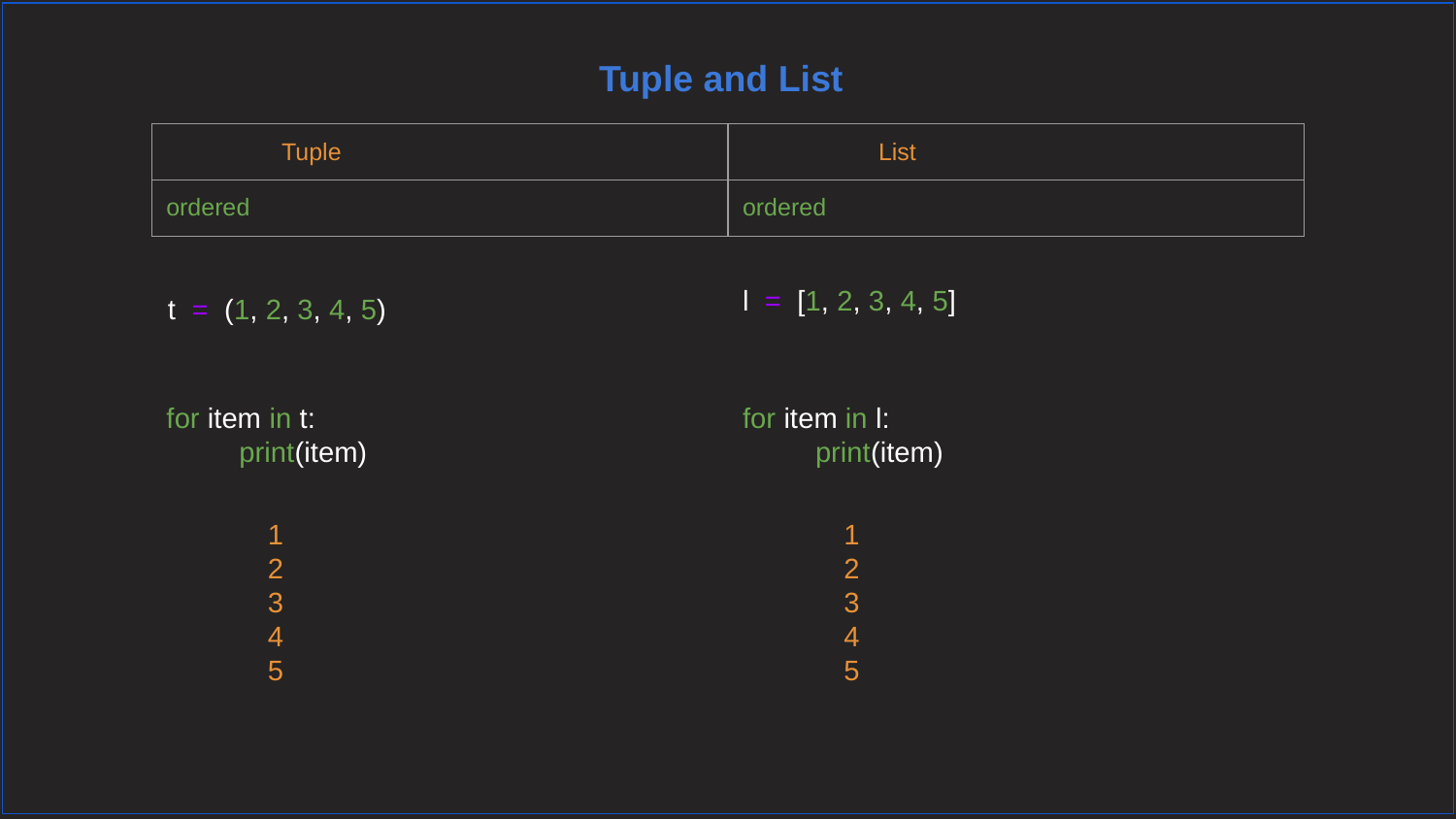

Tuple and List
| Tuple | List |
| --- | --- |
| ordered | ordered |
l  =  [1, 2, 3, 4, 5]
t  =  (1, 2, 3, 4, 5)
for item in t:
print(item)
for item in l:
print(item)
1
2
3
4
5
1
2
3
4
5